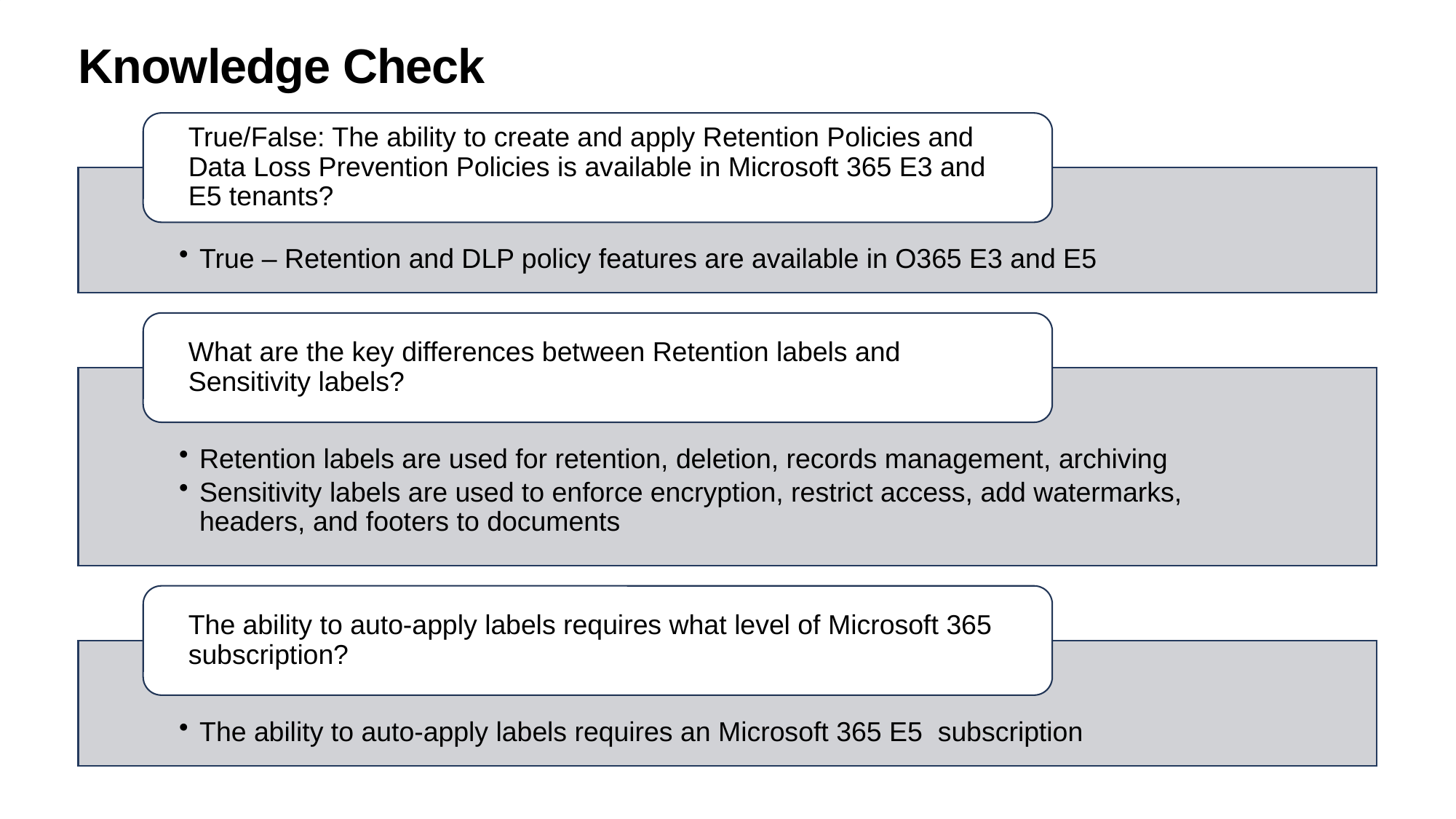

# Knowledge Check
True – Retention and DLP policy features are available in O365 E3 and E5
True/False: The ability to create and apply Retention Policies and Data Loss Prevention Policies is available in Microsoft 365 E3 and E5 tenants?
Retention labels are used for retention, deletion, records management, archiving
Sensitivity labels are used to enforce encryption, restrict access, add watermarks, headers, and footers to documents
What are the key differences between Retention labels and Sensitivity labels?
The ability to auto-apply labels requires an Microsoft 365 E5  subscription
The ability to auto-apply labels requires what level of Microsoft 365 subscription?